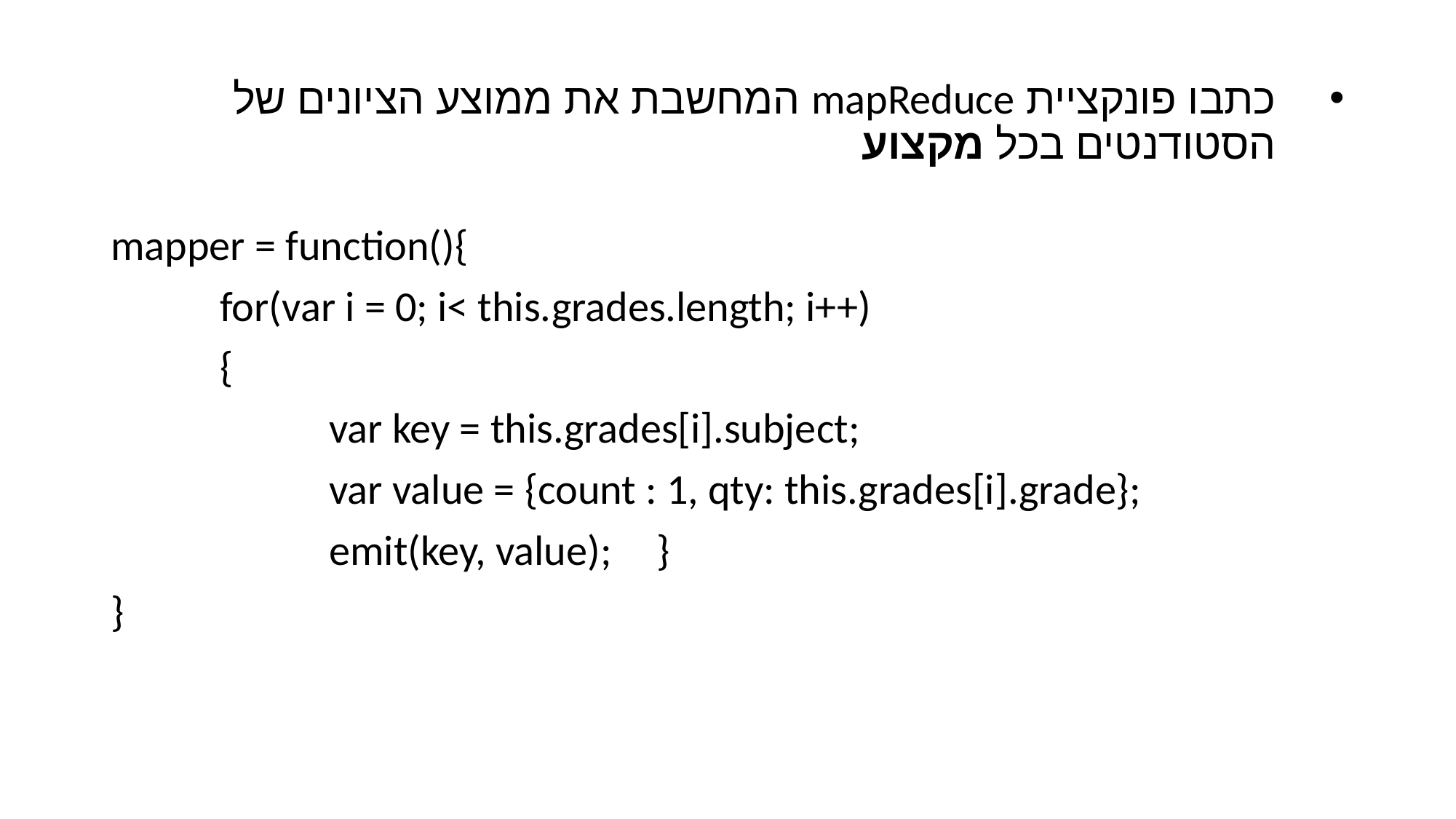

# כתבו פונקציית mapReduce המחשבת את ממוצע הציונים של הסטודנטים בכל מקצוע
mapper = function(){
	for(var i = 0; i< this.grades.length; i++)
	{
		var key = this.grades[i].subject;
		var value = {count : 1, qty: this.grades[i].grade};
		emit(key, value);	}
}